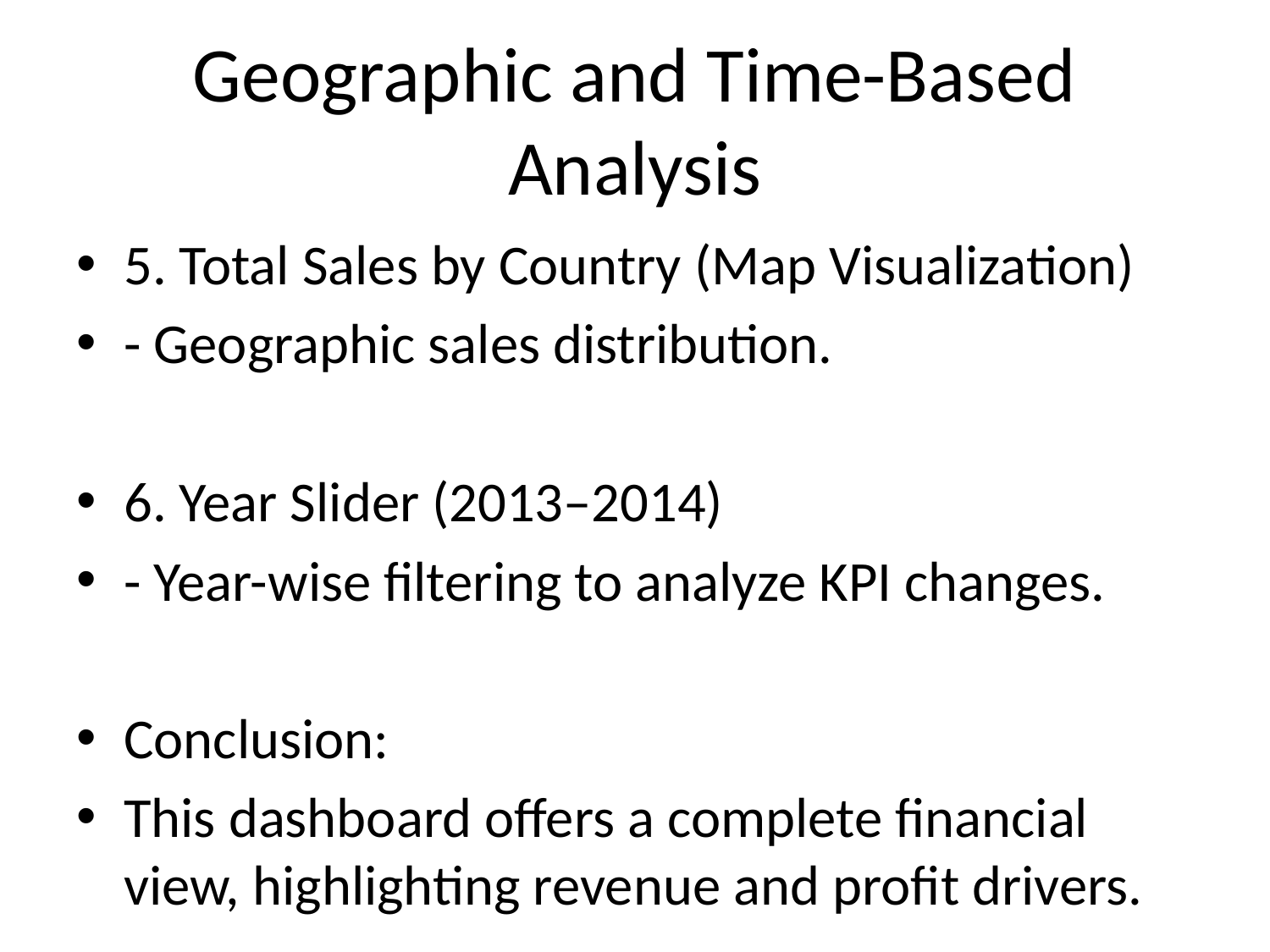

# Geographic and Time-Based Analysis
5. Total Sales by Country (Map Visualization)
- Geographic sales distribution.

6. Year Slider (2013–2014)
- Year-wise filtering to analyze KPI changes.

Conclusion:
This dashboard offers a complete financial view, highlighting revenue and profit drivers.